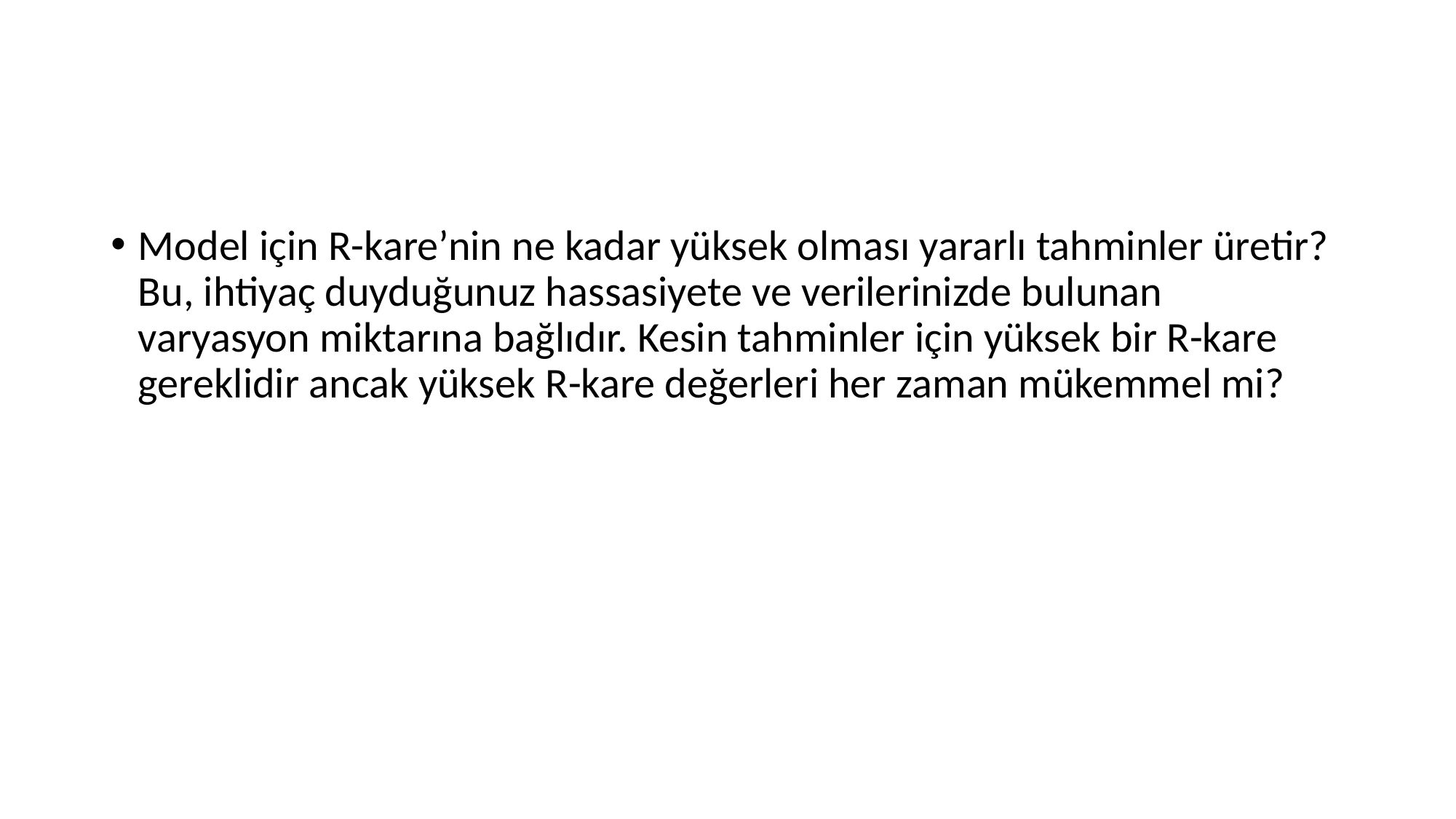

Model için R-kare’nin ne kadar yüksek olması yararlı tahminler üretir? Bu, ihtiyaç duyduğunuz hassasiyete ve verilerinizde bulunan varyasyon miktarına bağlıdır. Kesin tahminler için yüksek bir R-kare gereklidir ancak yüksek R-kare değerleri her zaman mükemmel mi?